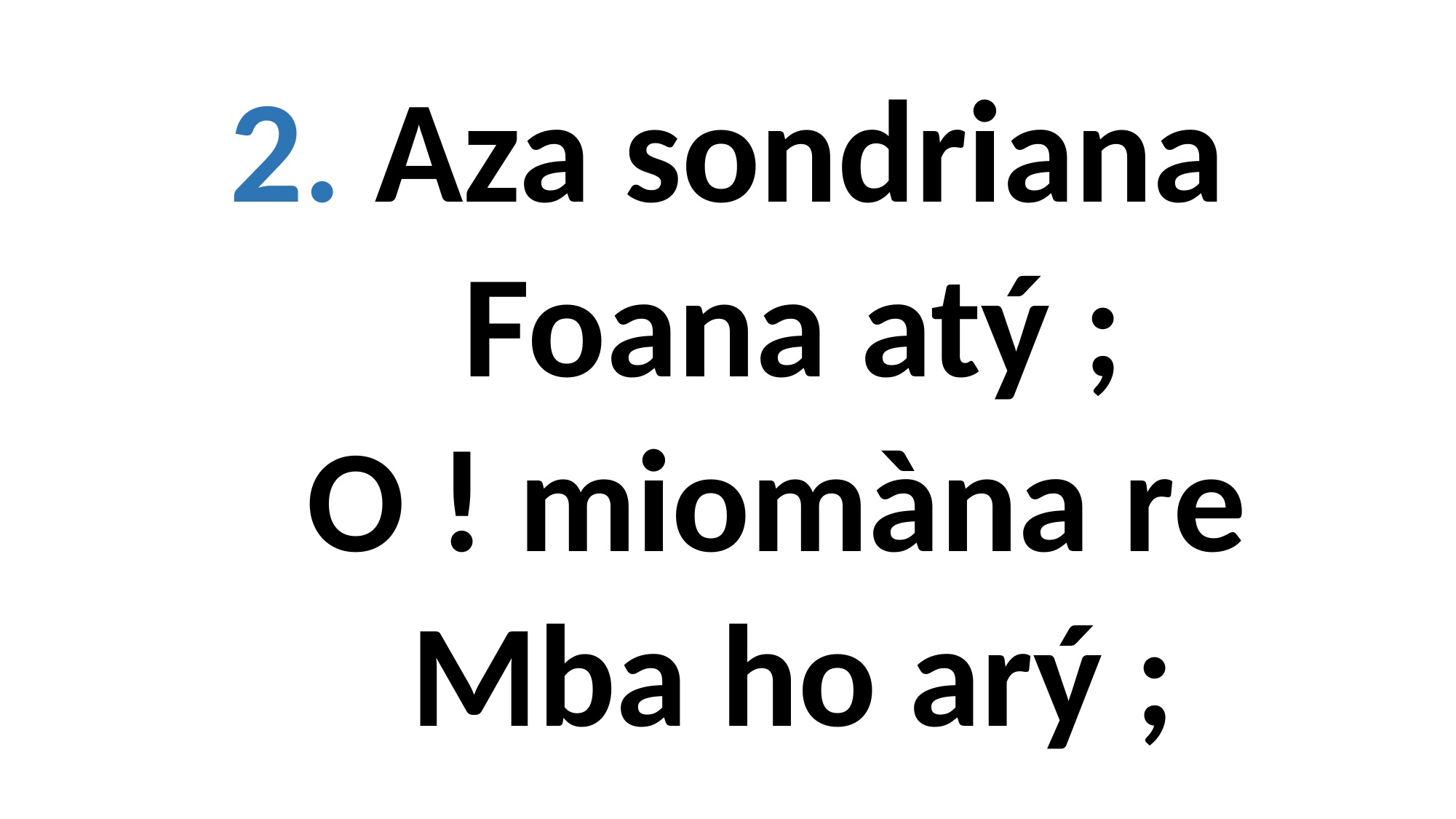

2. Aza sondriana
    Foana atý ;
   O ! miomàna re
    Mba ho arý ;